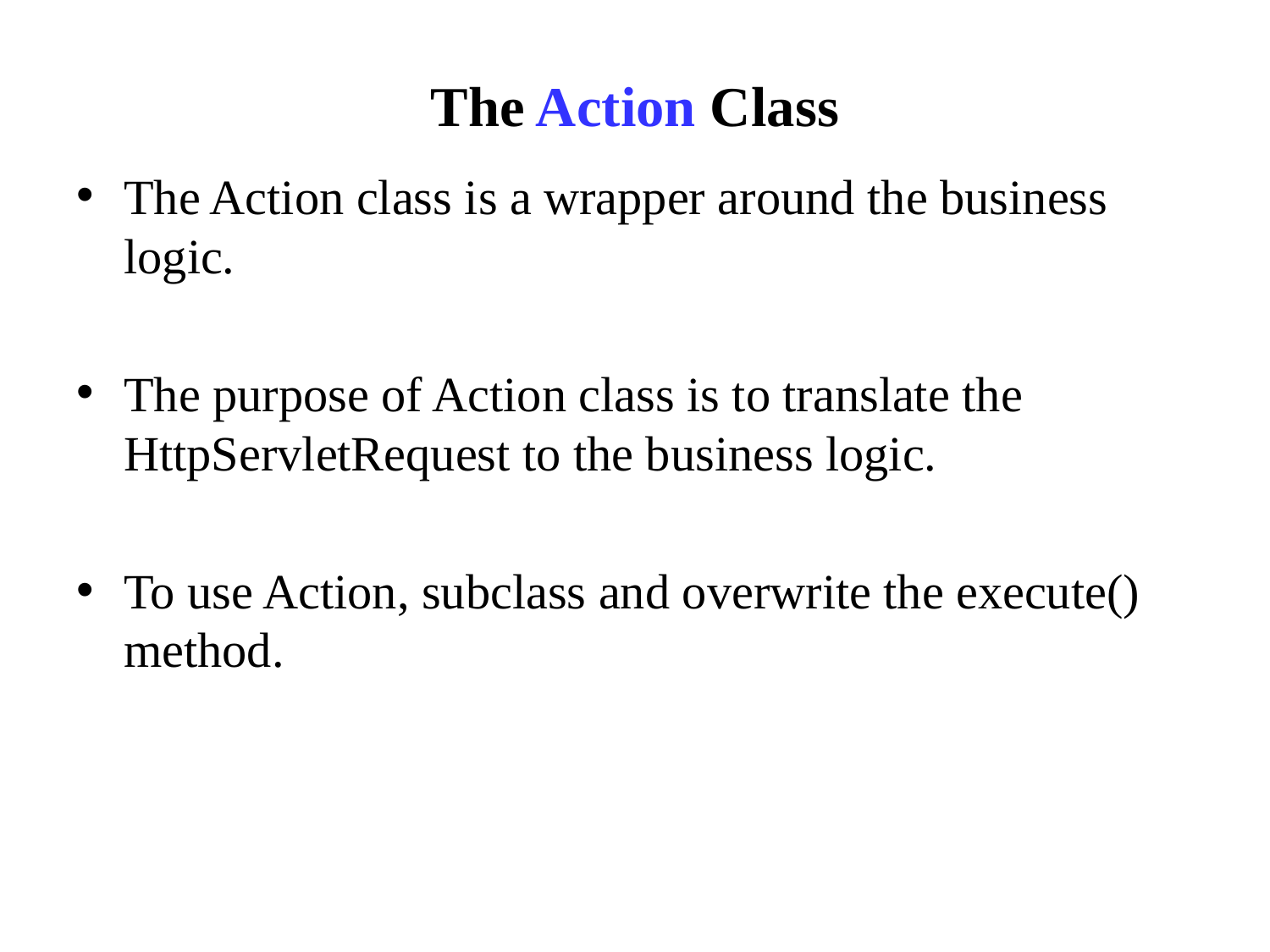

# The Action Class
The Action class is a wrapper around the business logic.

The purpose of Action class is to translate the HttpServletRequest to the business logic.

To use Action, subclass and overwrite the execute() method.